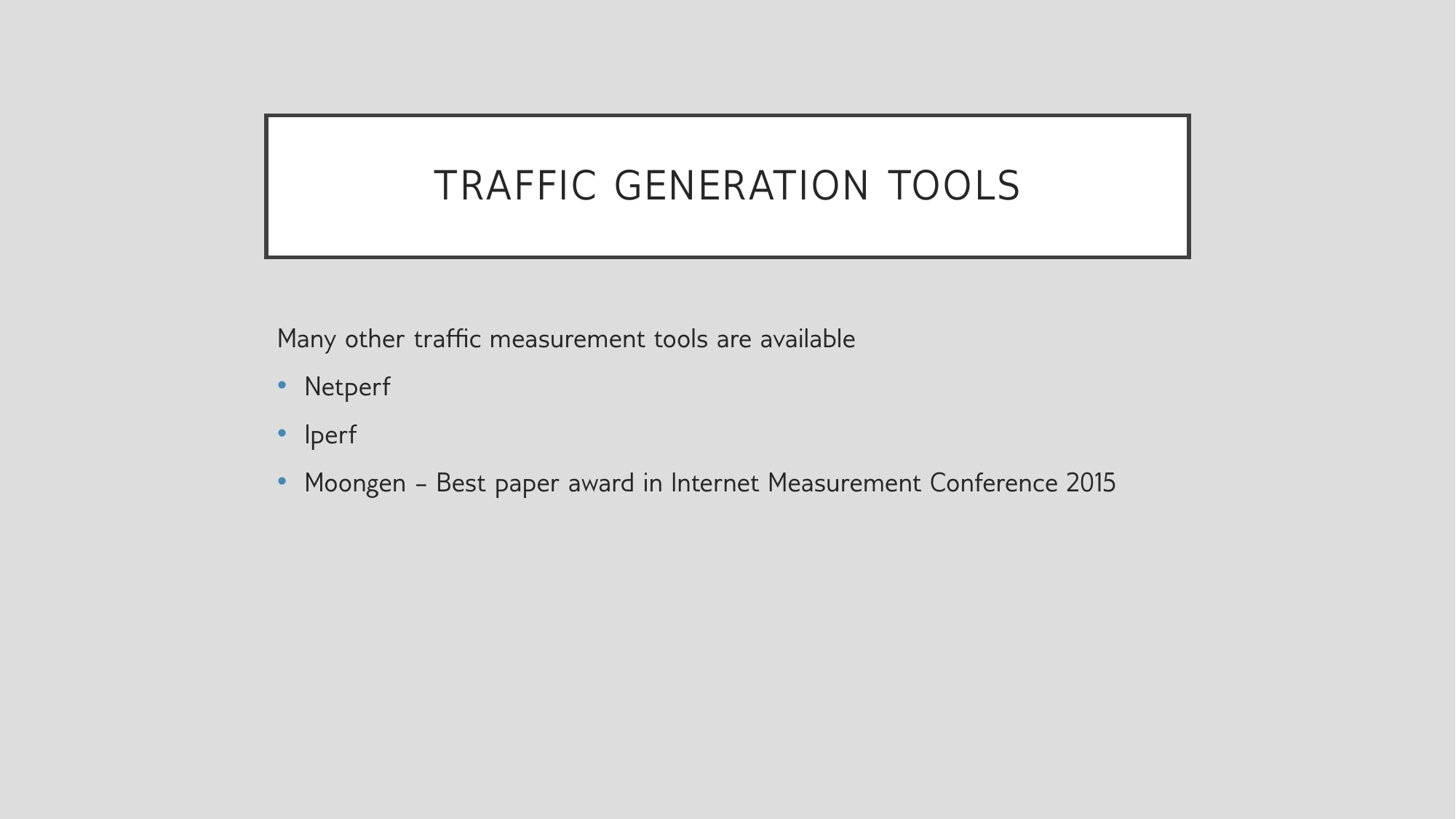

# Traffic generation tools
Many other traffic measurement tools are available
Netperf
Iperf
Moongen – Best paper award in Internet Measurement Conference 2015